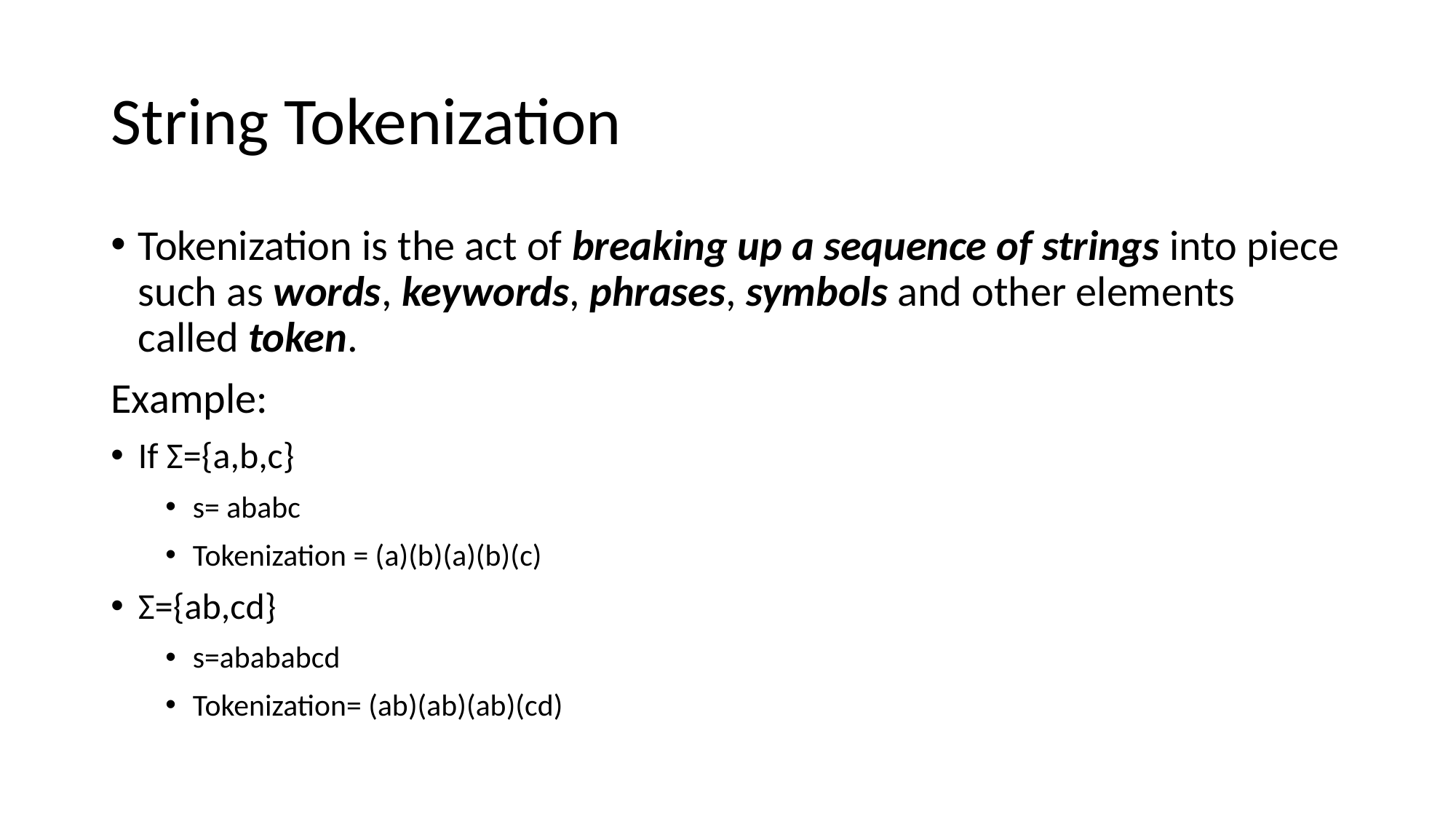

# String Tokenization
Tokenization is the act of breaking up a sequence of strings into piece such as words, keywords, phrases, symbols and other elements called token.
Example:
If Σ={a,b,c}
s= ababc
Tokenization = (a)(b)(a)(b)(c)
Σ={ab,cd}
s=abababcd
Tokenization= (ab)(ab)(ab)(cd)